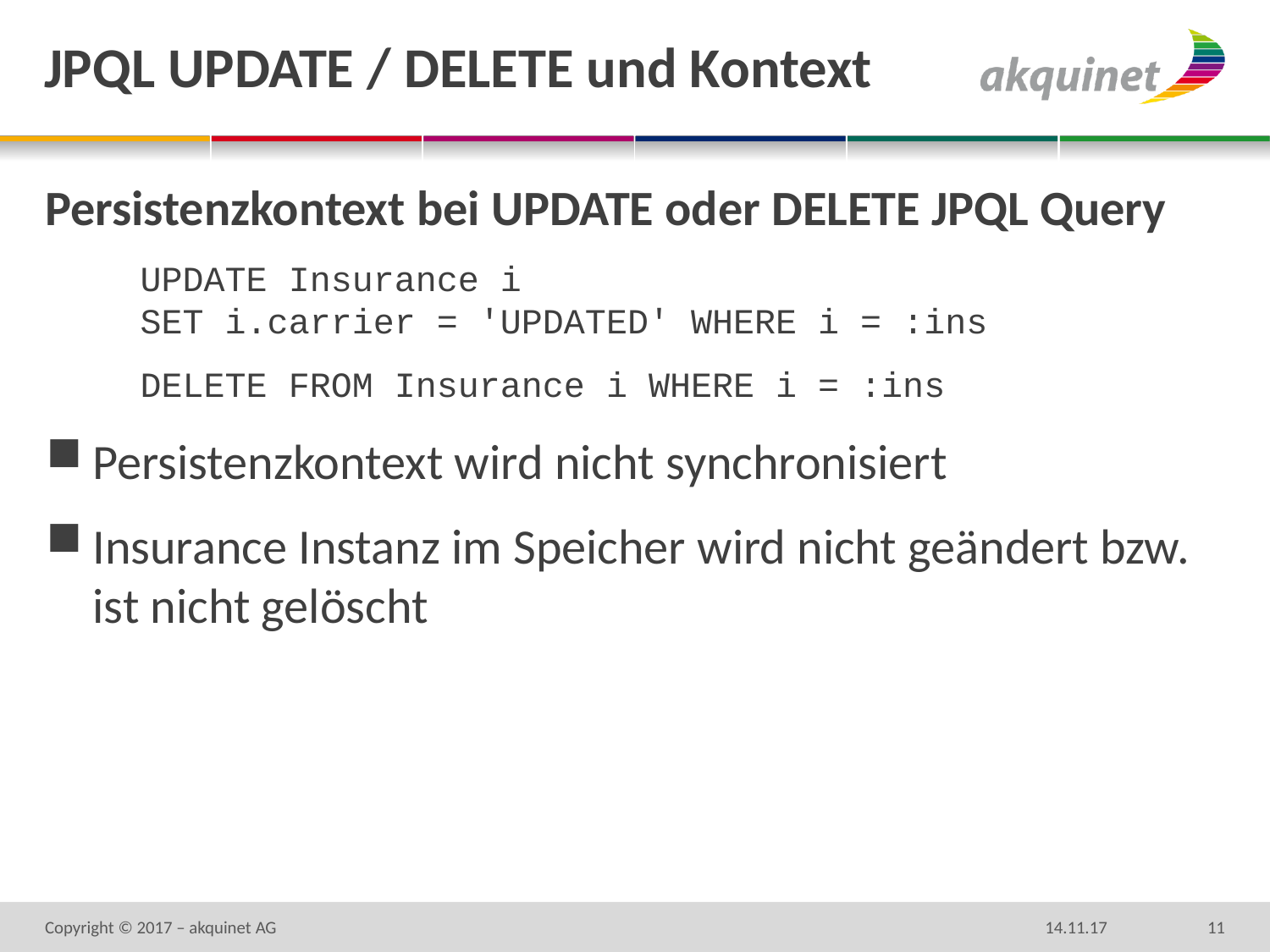

# JPQL UPDATE / DELETE und Kontext
Persistenzkontext bei UPDATE oder DELETE JPQL Query
UPDATE Insurance i
SET i.carrier = 'UPDATED' WHERE i = :ins
DELETE FROM Insurance i WHERE i = :ins
Persistenzkontext wird nicht synchronisiert
Insurance Instanz im Speicher wird nicht geändert bzw. ist nicht gelöscht
Copyright © 2017 – akquinet AG
14.11.17
11